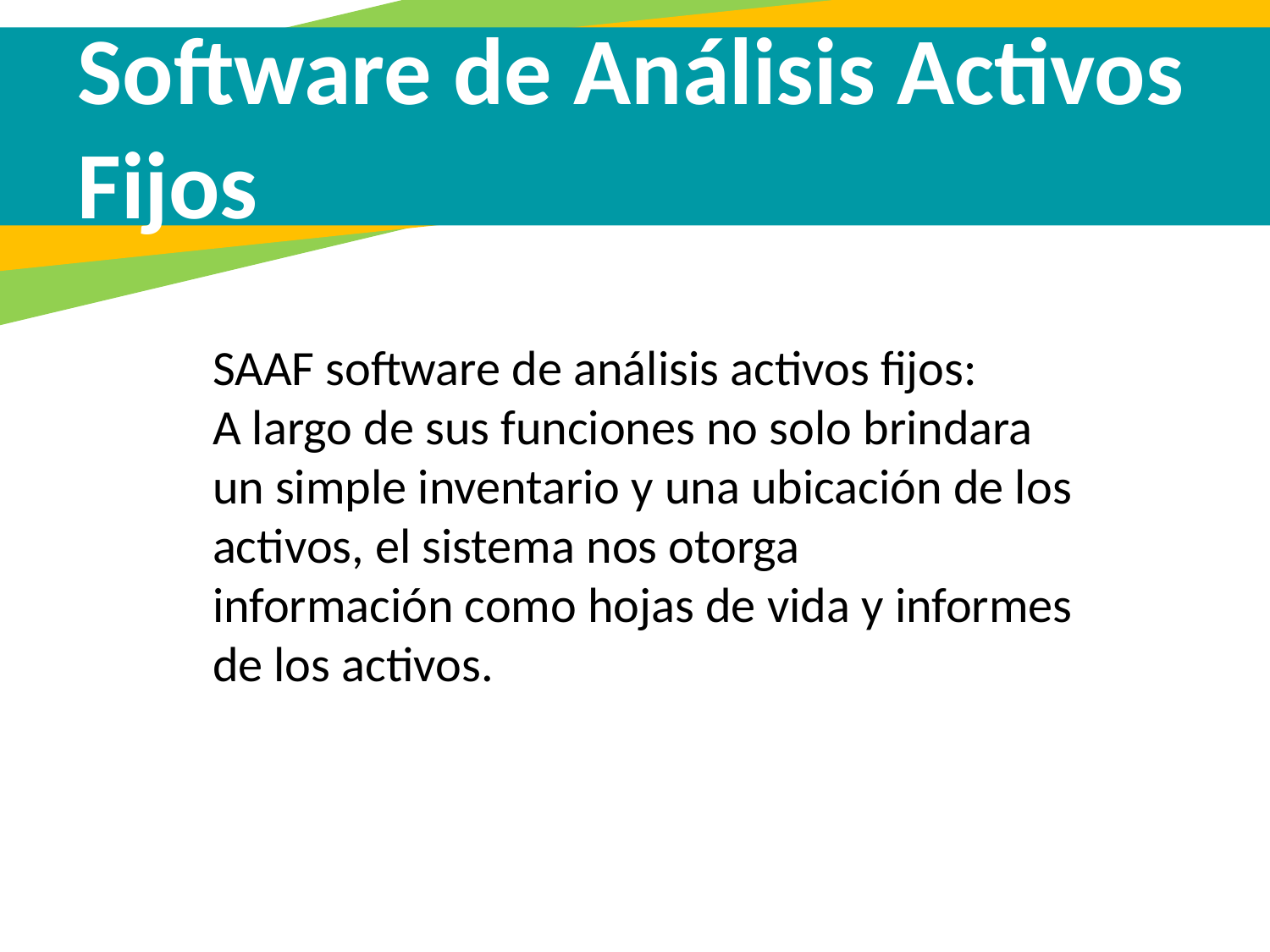

Software de Análisis Activos Fijos

SAAF software de análisis activos fijos:
A largo de sus funciones no solo brindara un simple inventario y una ubicación de los activos, el sistema nos otorga
información como hojas de vida y informes de los activos.